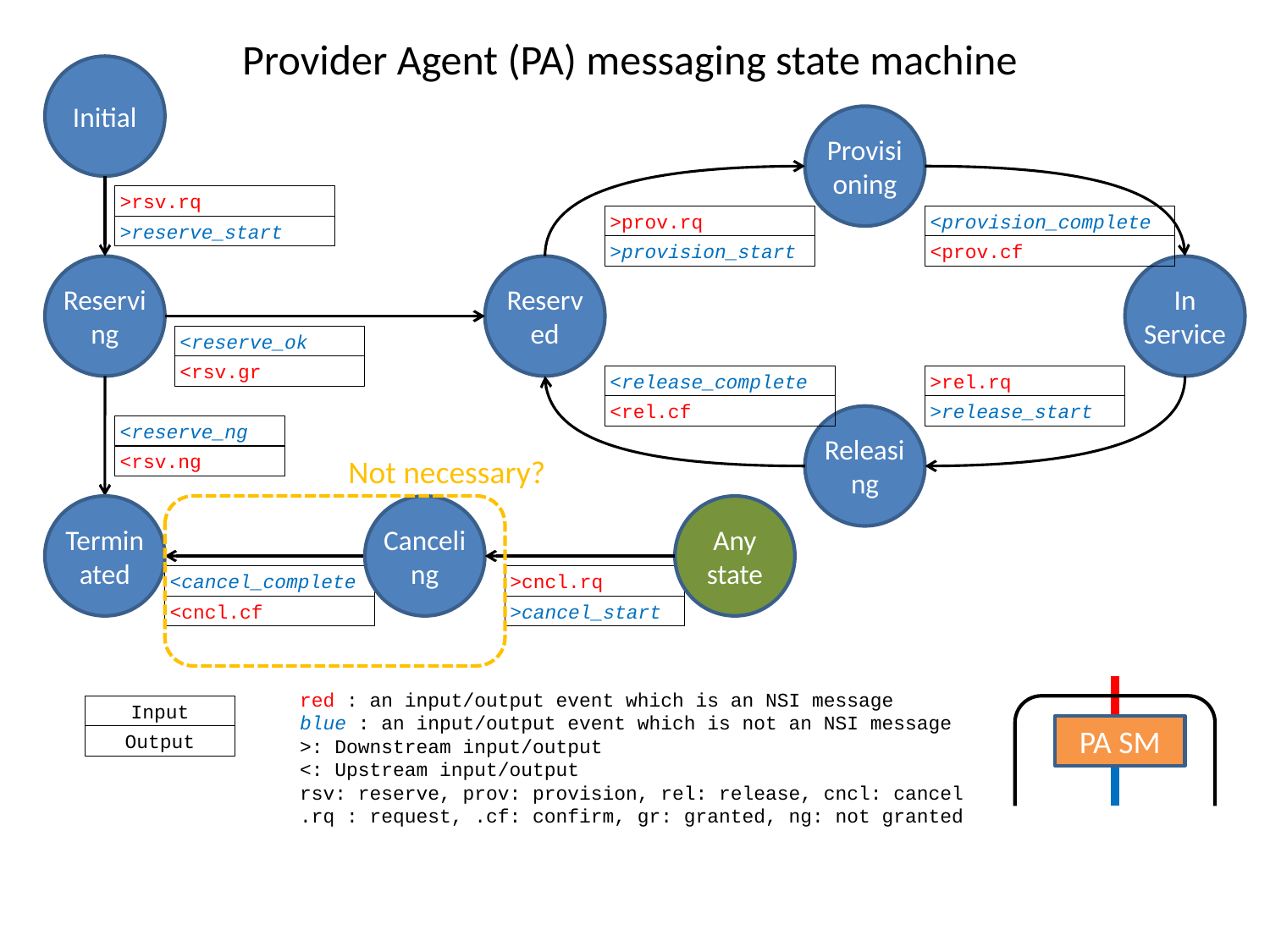

Provider Agent (PA) messaging state machine
Initial
Provisioning
>rsv.rq
>reserve_start
>prov.rq
>provision_start
<provision_complete
<prov.cf
Reserving
Reserved
In
Service
<reserve_ok
<rsv.gr
<release_complete
<rel.cf
>rel.rq
>release_start
Releasing
<reserve_ng
<rsv.ng
Not necessary?
Terminated

Canceling
Any
state
<cancel_complete
<cncl.cf
>cncl.rq
>cancel_start

red : an input/output event which is an NSI message
blue : an input/output event which is not an NSI message
>: Downstream input/output
<: Upstream input/output
rsv: reserve, prov: provision, rel: release, cncl: cancel
.rq : request, .cf: confirm, gr: granted, ng: not granted
Input
Output
PA SM